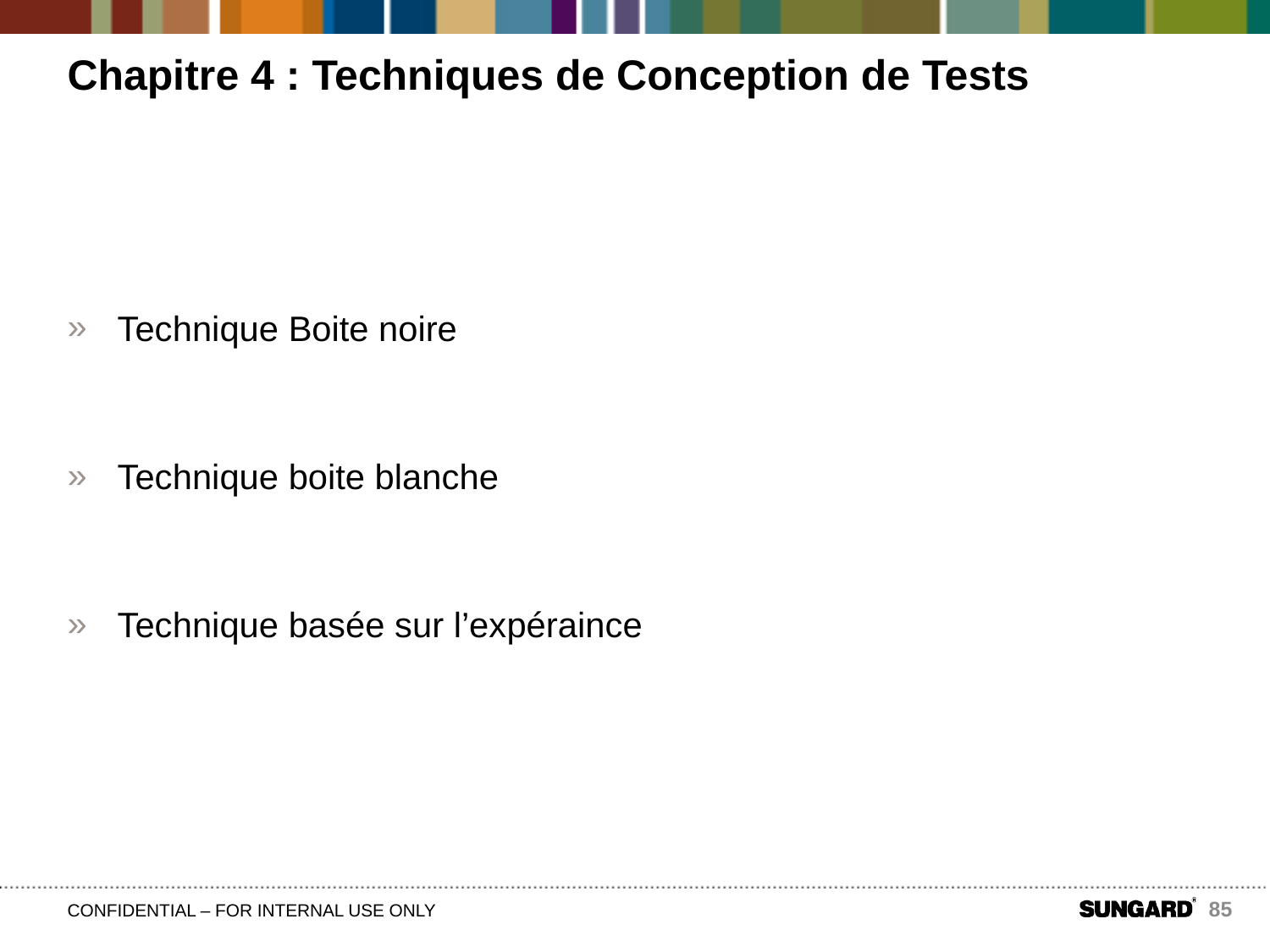

Chapitre 4 : Techniques de Conception de Tests

Technique Boite noire

Technique boite blanche

Technique basée sur l’expéraince

85